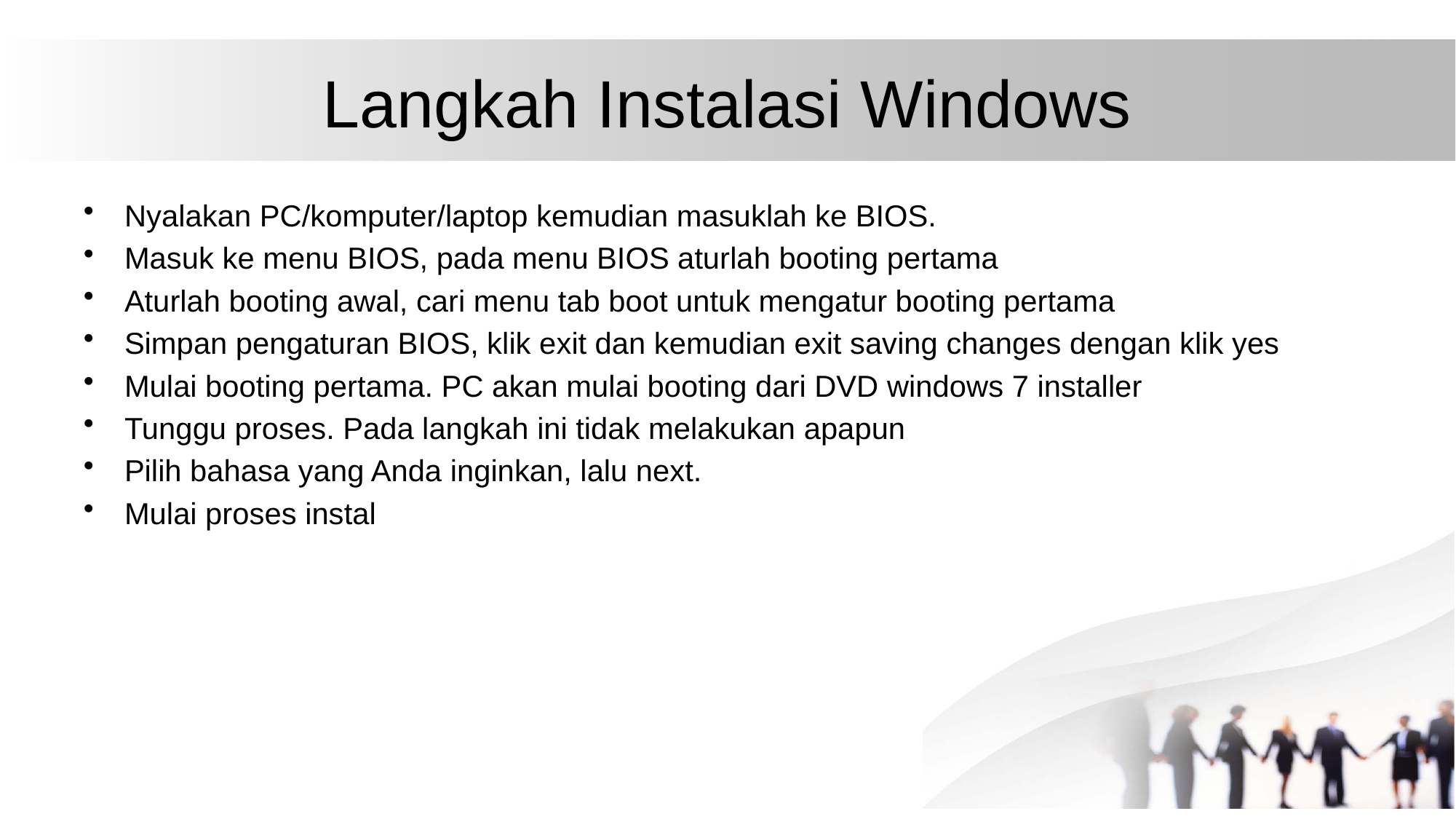

# Langkah Instalasi Windows
Nyalakan PC/komputer/laptop kemudian masuklah ke BIOS.
Masuk ke menu BIOS, pada menu BIOS aturlah booting pertama
Aturlah booting awal, cari menu tab boot untuk mengatur booting pertama
Simpan pengaturan BIOS, klik exit dan kemudian exit saving changes dengan klik yes
Mulai booting pertama. PC akan mulai booting dari DVD windows 7 installer
Tunggu proses. Pada langkah ini tidak melakukan apapun
Pilih bahasa yang Anda inginkan, lalu next.
Mulai proses instal